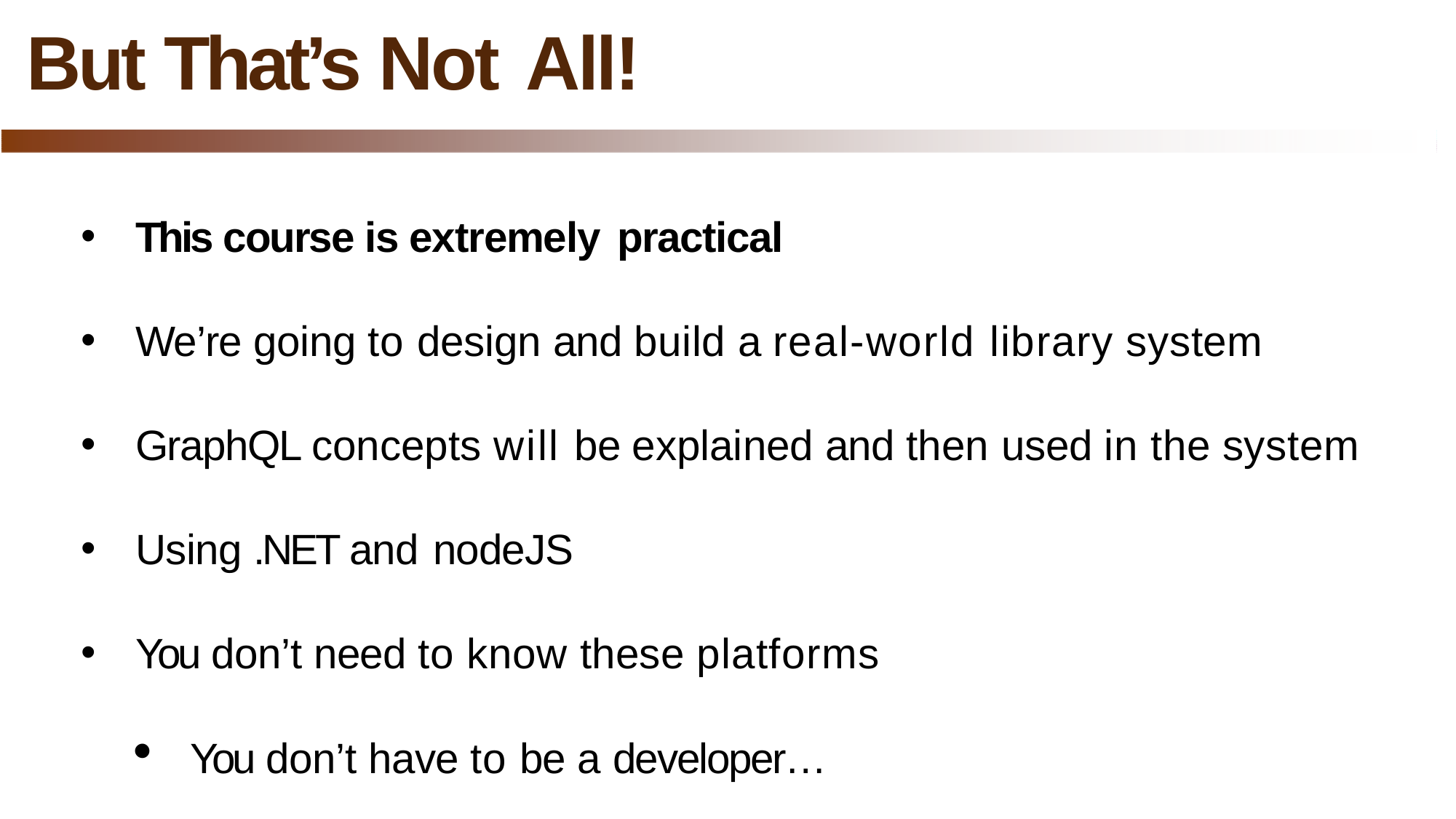

# But That’s Not All!

This course is extremely practical

We’re going to design and build a real-world library system

GraphQL concepts will be explained and then used in the system

Using .NET and nodeJS

You don’t need to know these platforms

You don’t have to be a developer…